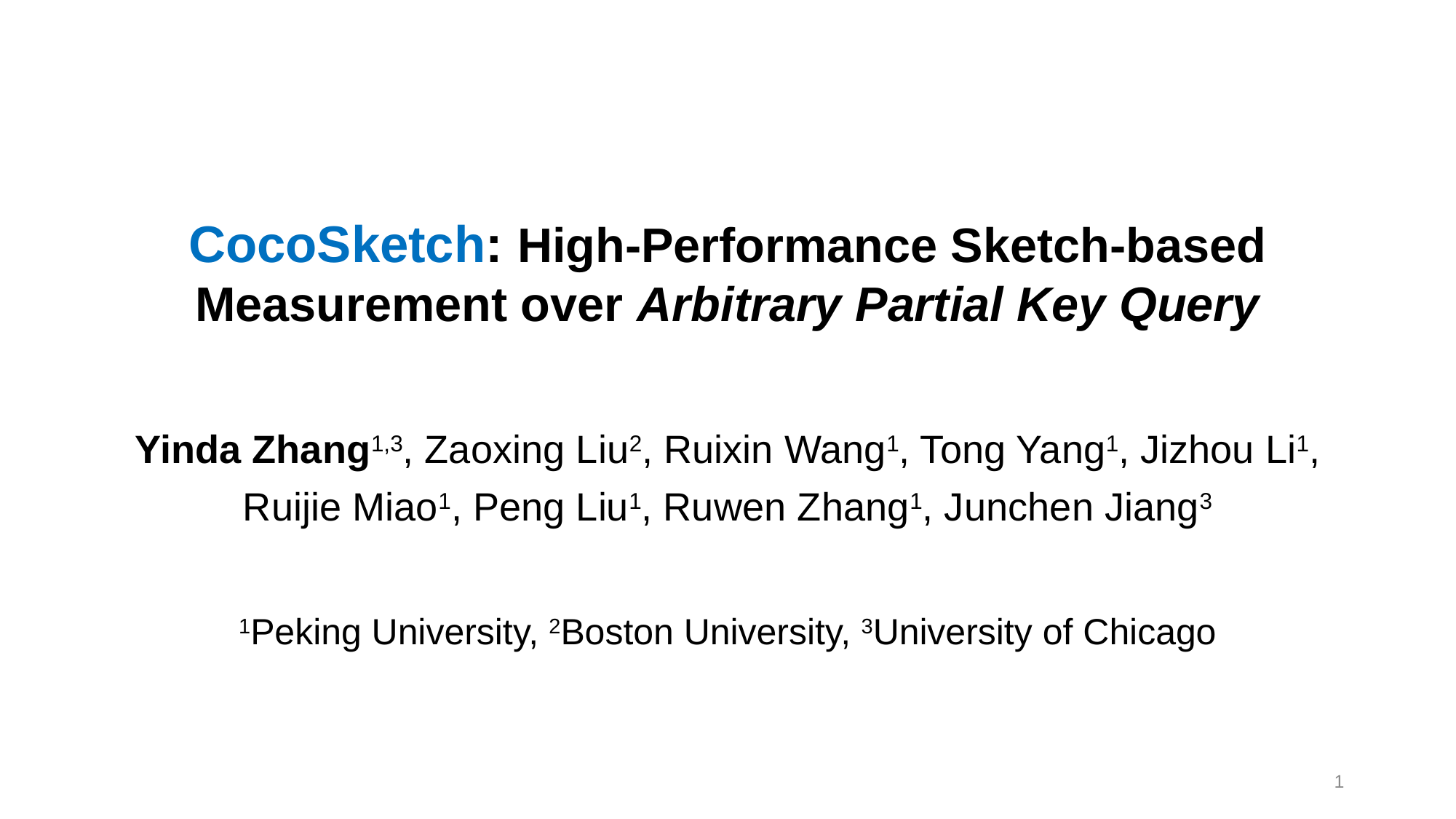

# CocoSketch: High-Performance Sketch-based Measurement over Arbitrary Partial Key Query
Yinda Zhang1,3, Zaoxing Liu2, Ruixin Wang1, Tong Yang1, Jizhou Li1,
Ruijie Miao1, Peng Liu1, Ruwen Zhang1, Junchen Jiang3
1Peking University, 2Boston University, 3University of Chicago
1